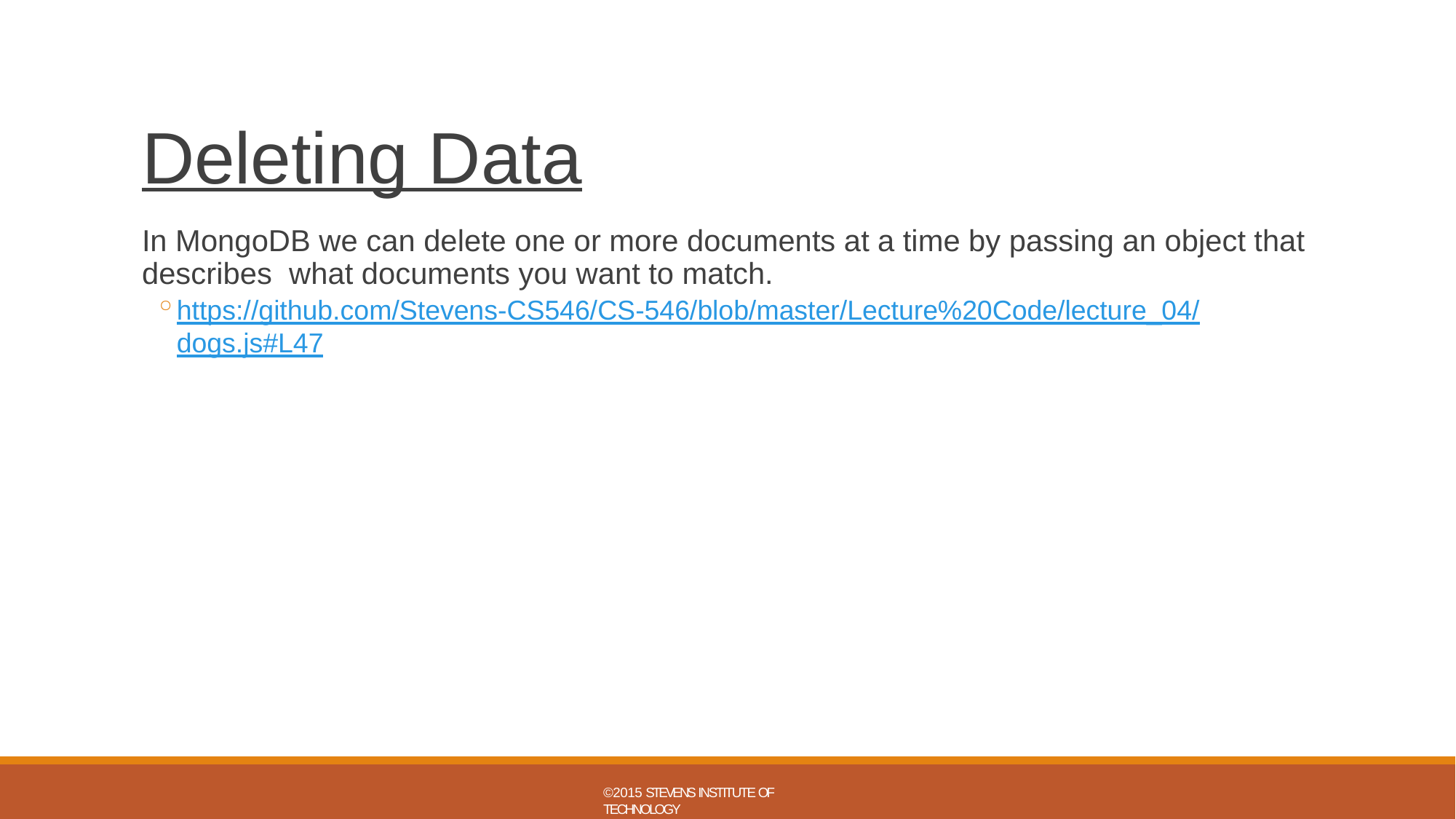

# Deleting Data
In MongoDB we can delete one or more documents at a time by passing an object that describes  what documents you want to match.
https://github.com/Stevens-CS546/CS-546/blob/master/Lecture%20Code/lecture_04/dogs.js#L47
©2015 STEVENS INSTITUTE OF TECHNOLOGY